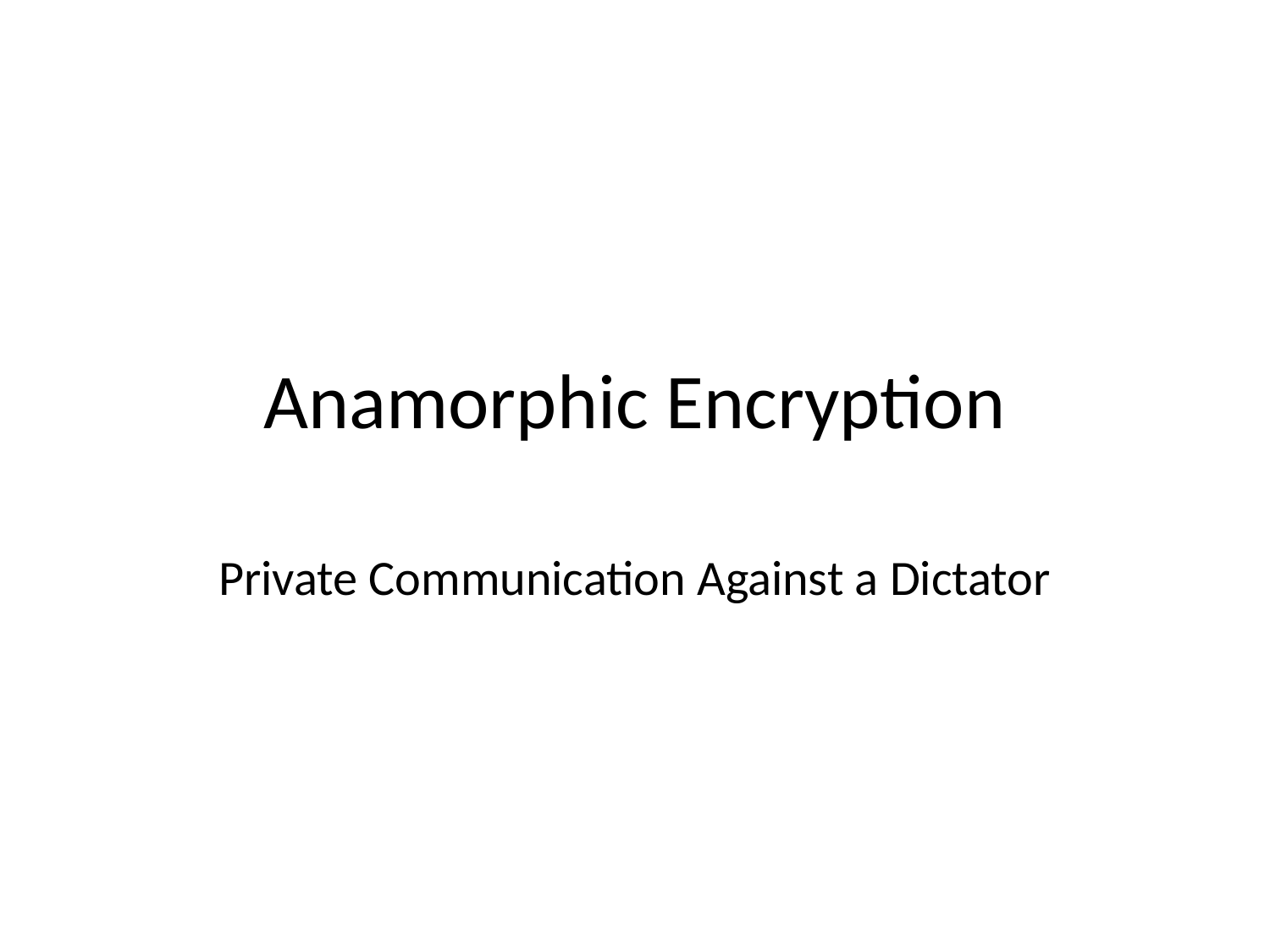

# Anamorphic Encryption
Private Communication Against a Dictator